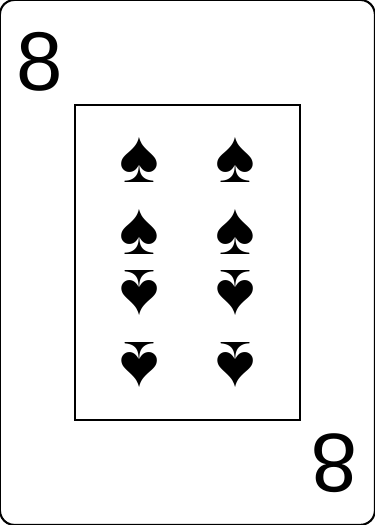

8
♠
♠

♠
♠
♠
♠
♠
♠
8